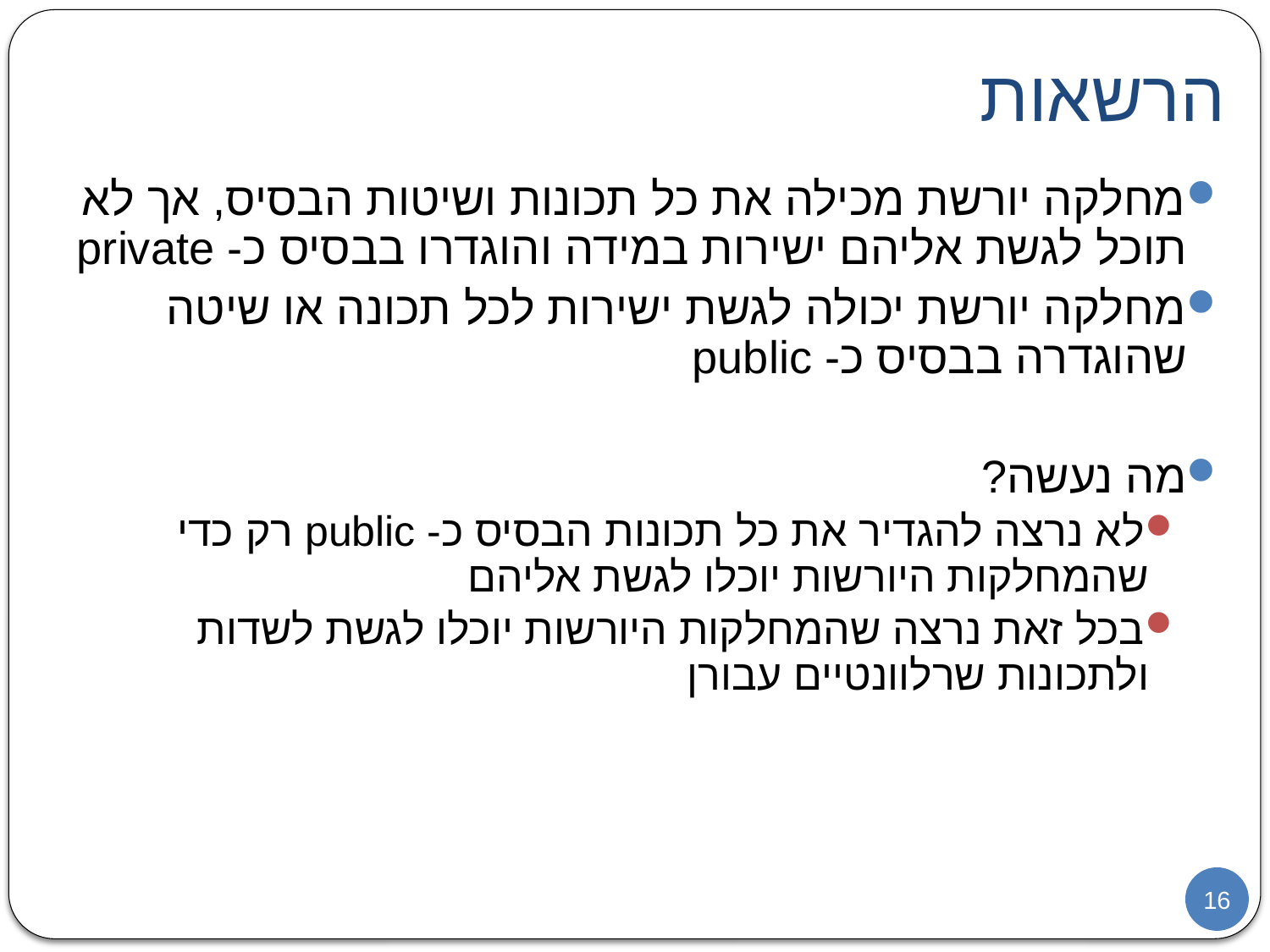

# הרשאות
מחלקה יורשת מכילה את כל תכונות ושיטות הבסיס, אך לא תוכל לגשת אליהם ישירות במידה והוגדרו בבסיס כ- private
מחלקה יורשת יכולה לגשת ישירות לכל תכונה או שיטה שהוגדרה בבסיס כ- public

מה נעשה?
לא נרצה להגדיר את כל תכונות הבסיס כ- public רק כדי שהמחלקות היורשות יוכלו לגשת אליהם
בכל זאת נרצה שהמחלקות היורשות יוכלו לגשת לשדות ולתכונות שרלוונטיים עבורן
16